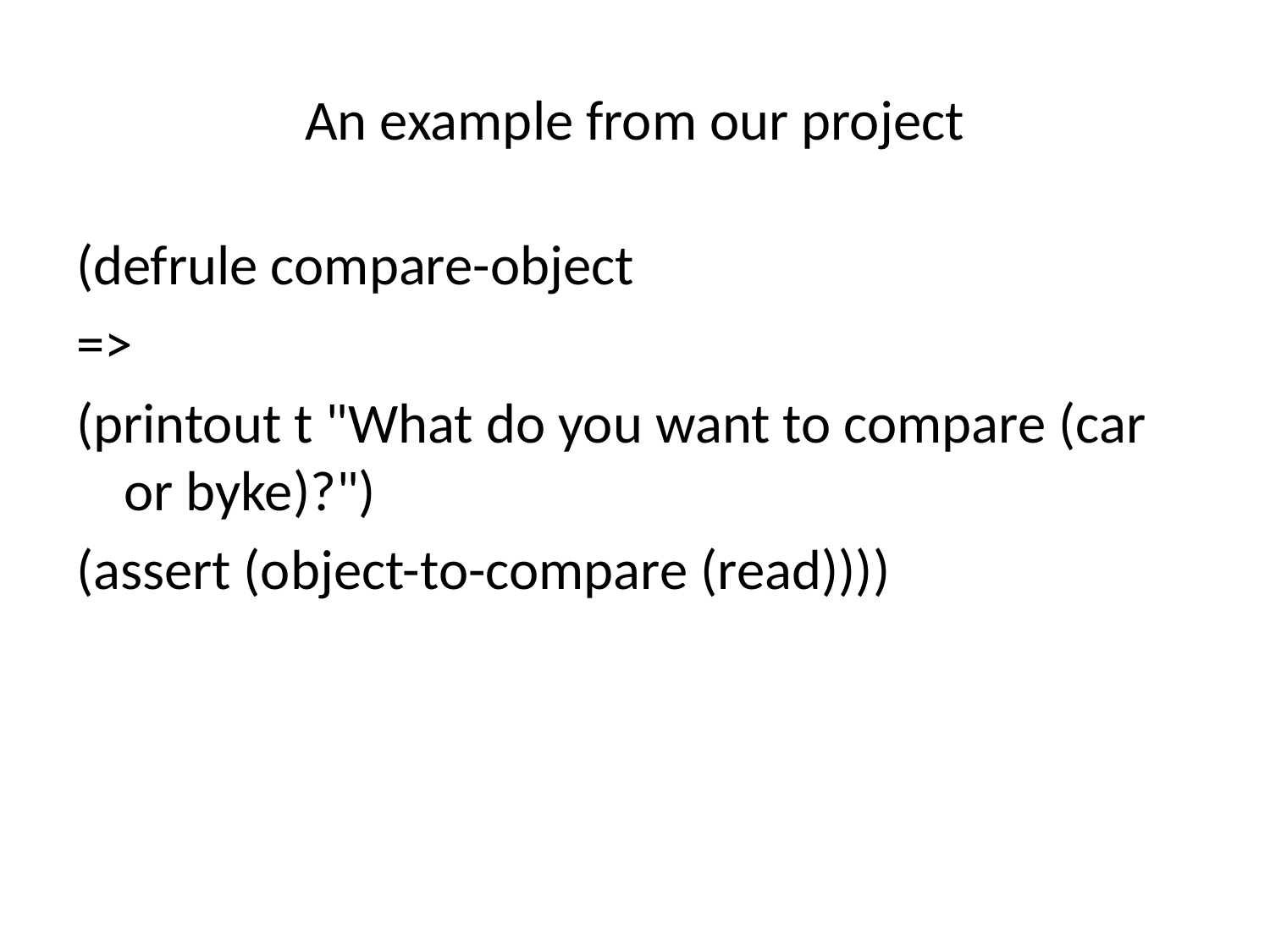

# An example from our project
(defrule compare-object
=>
(printout t "What do you want to compare (car or byke)?")
(assert (object-to-compare (read))))